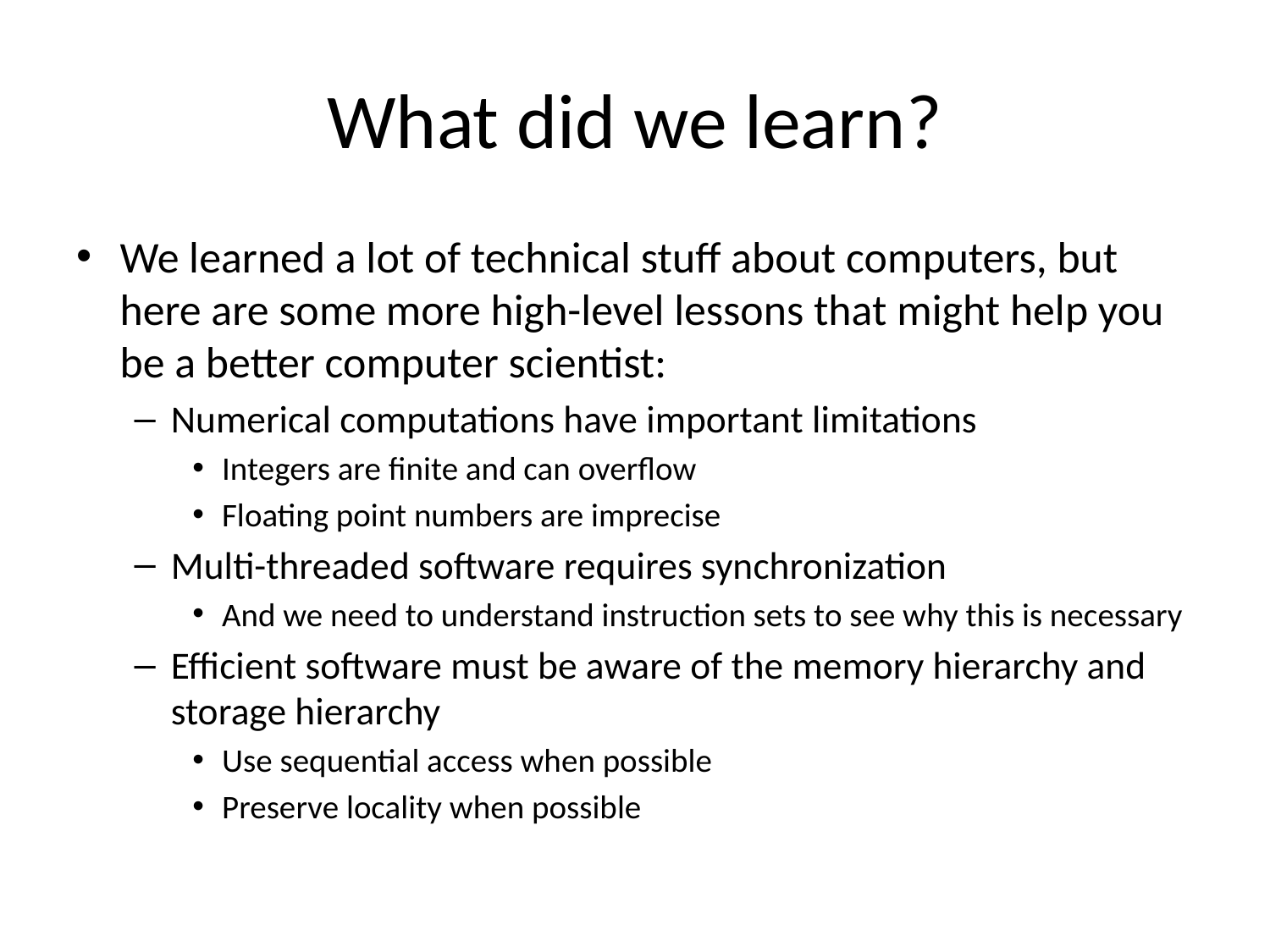

# What did we learn?
We learned a lot of technical stuff about computers, but here are some more high-level lessons that might help you be a better computer scientist:
Numerical computations have important limitations
Integers are finite and can overflow
Floating point numbers are imprecise
Multi-threaded software requires synchronization
And we need to understand instruction sets to see why this is necessary
Efficient software must be aware of the memory hierarchy and storage hierarchy
Use sequential access when possible
Preserve locality when possible